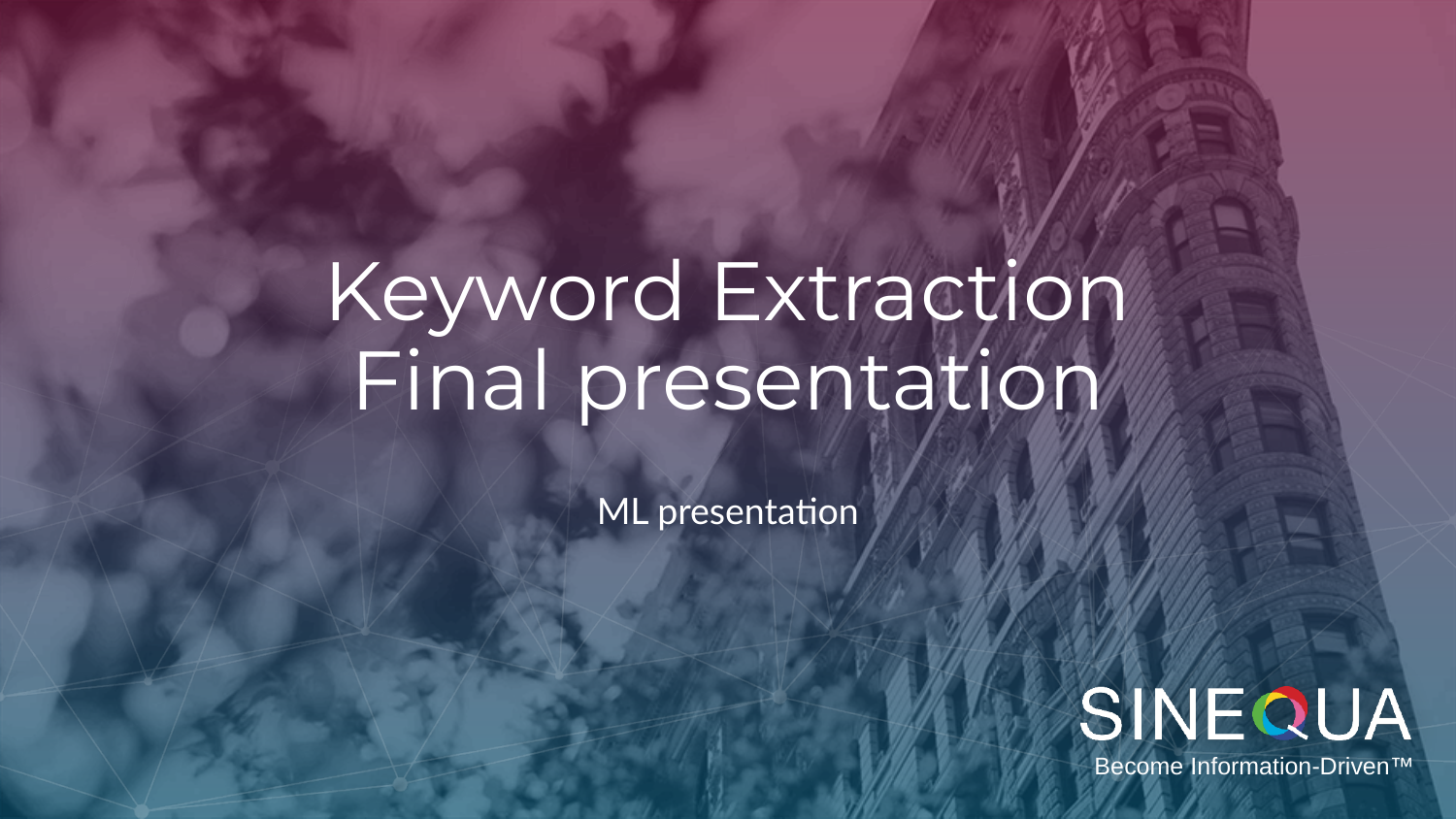

# Keyword Extraction
Final presentation
ML presentation